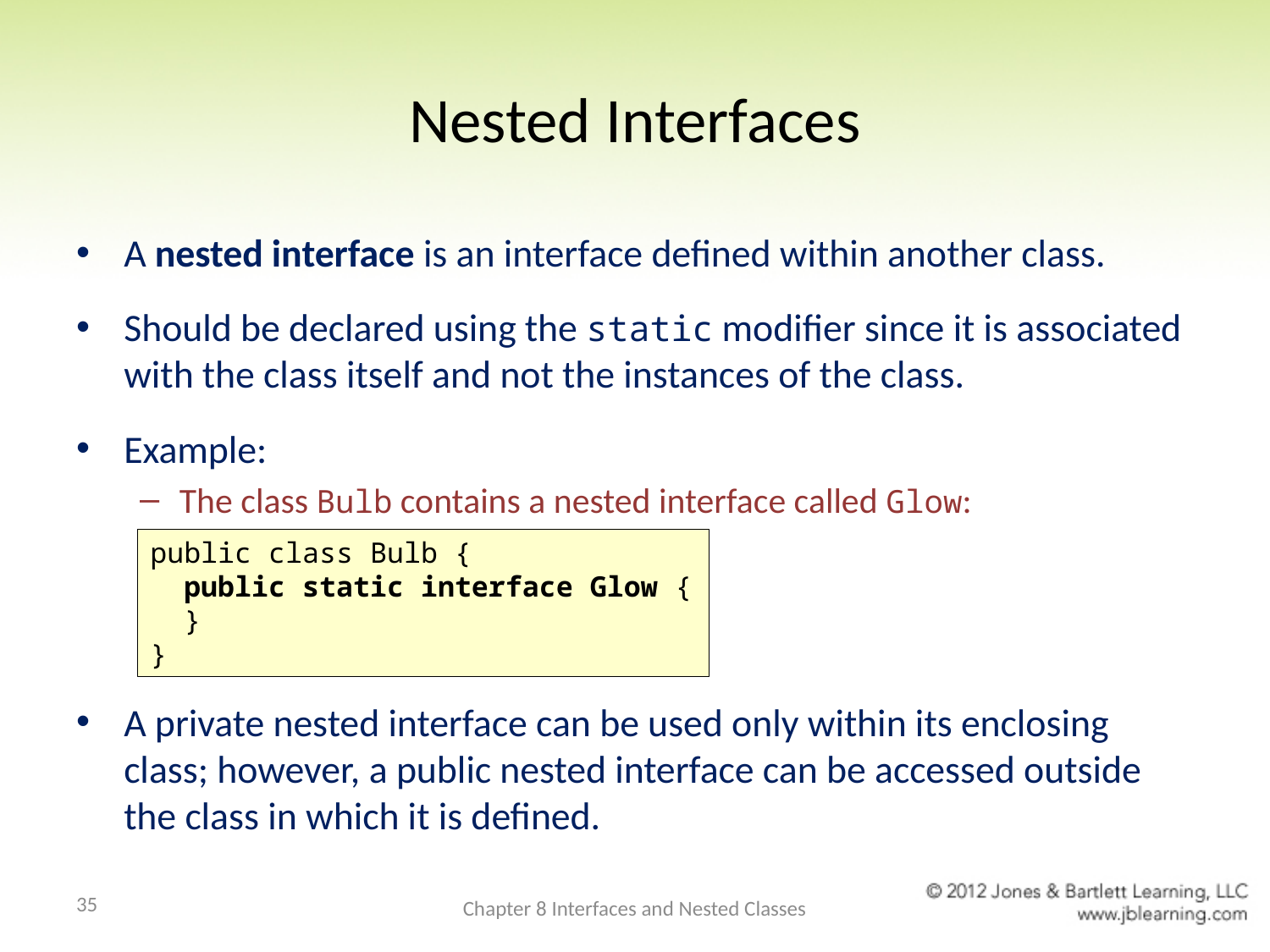

# Nested Interfaces
A nested interface is an interface defined within another class.
Should be declared using the static modifier since it is associated with the class itself and not the instances of the class.
Example:
The class Bulb contains a nested interface called Glow:

A private nested interface can be used only within its enclosing class; however, a public nested interface can be accessed outside the class in which it is defined.
public class Bulb {
  public static interface Glow {
  }
}
35
Chapter 8 Interfaces and Nested Classes